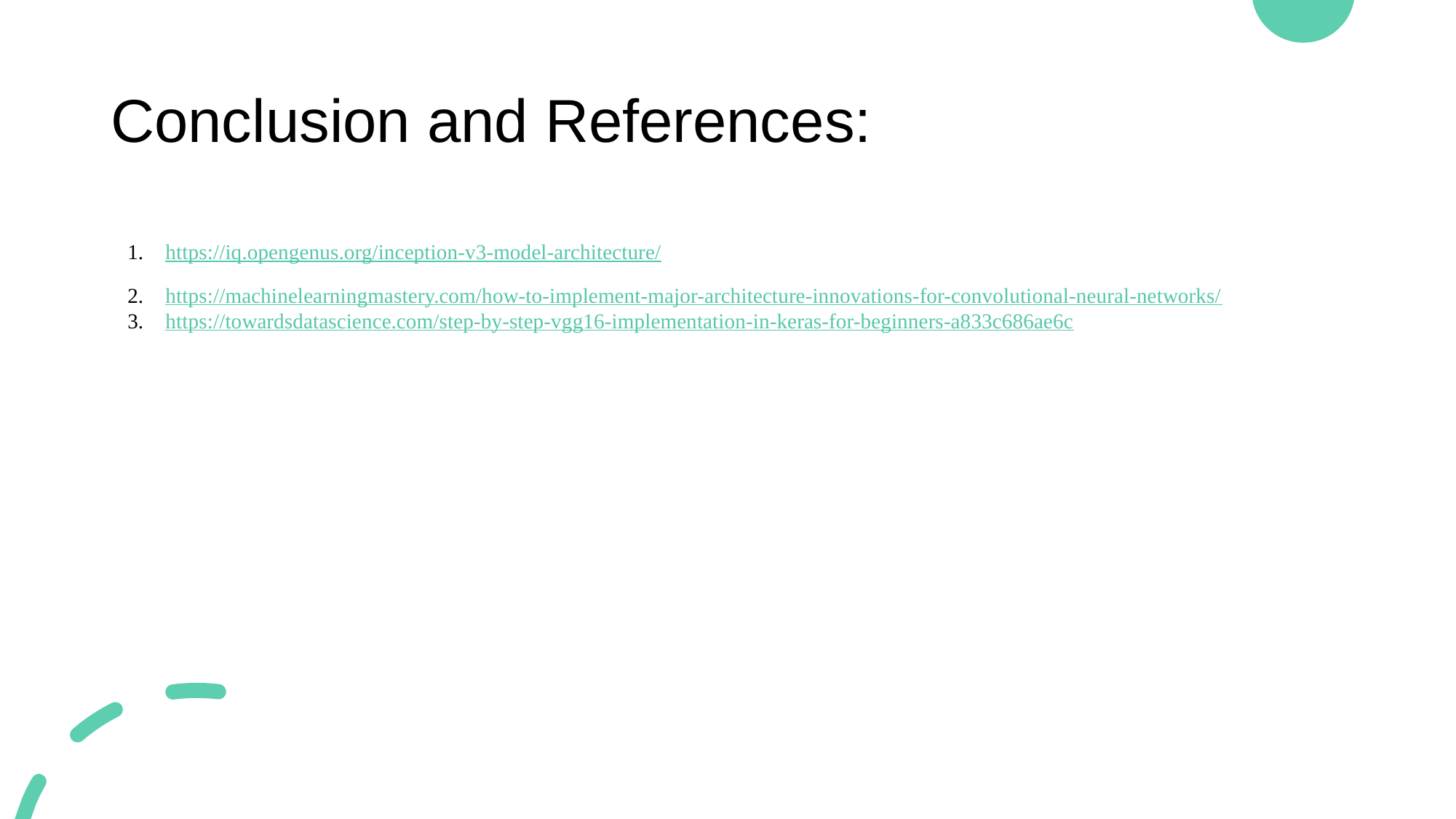

# Conclusion and References:
https://iq.opengenus.org/inception-v3-model-architecture/
https://machinelearningmastery.com/how-to-implement-major-architecture-innovations-for-convolutional-neural-networks/
https://towardsdatascience.com/step-by-step-vgg16-implementation-in-keras-for-beginners-a833c686ae6c